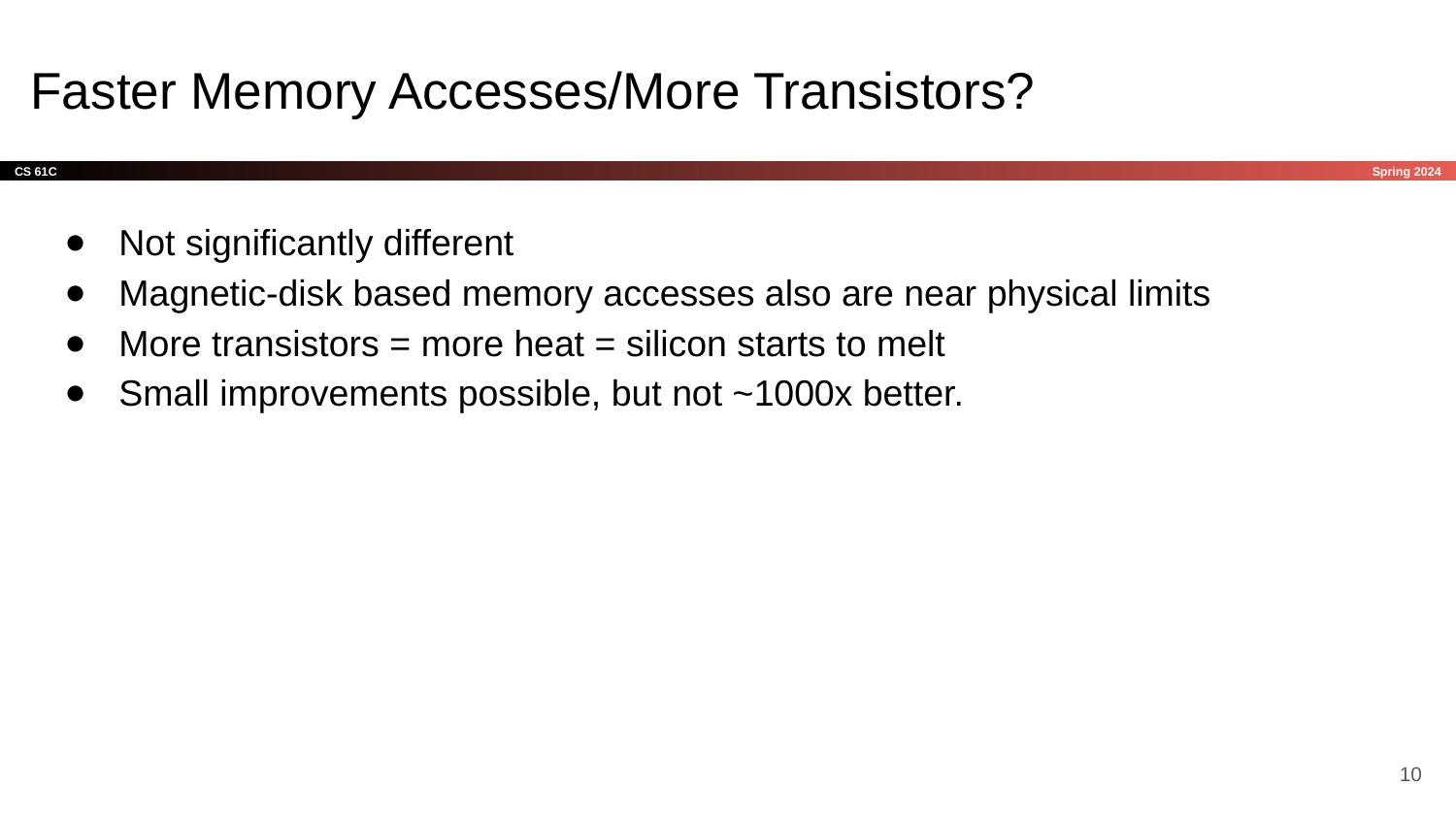

# Faster Memory Accesses/More Transistors?
Not significantly different
Magnetic-disk based memory accesses also are near physical limits
More transistors = more heat = silicon starts to melt
Small improvements possible, but not ~1000x better.
10